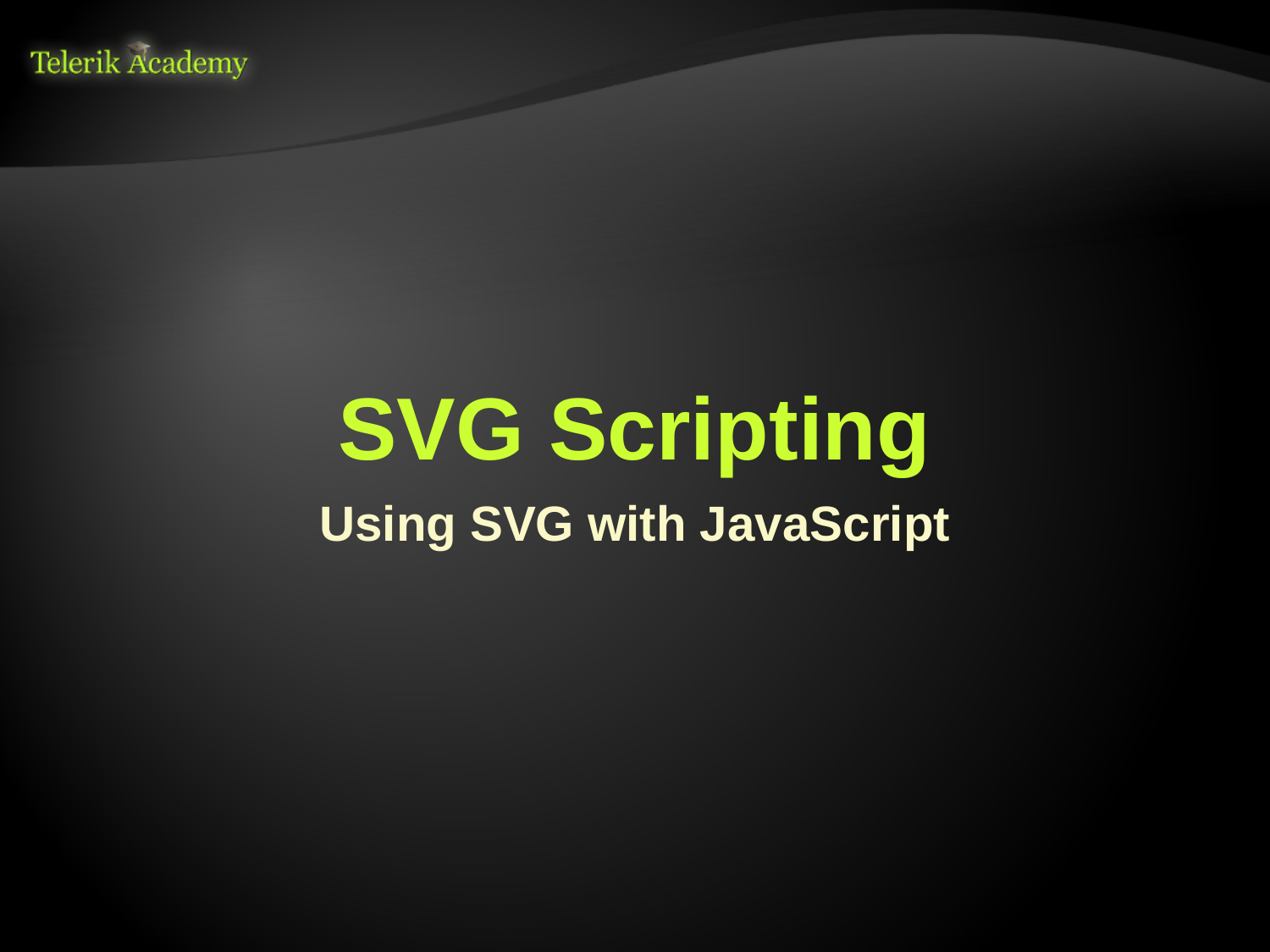

# SVG Scripting
Using SVG with JavaScript